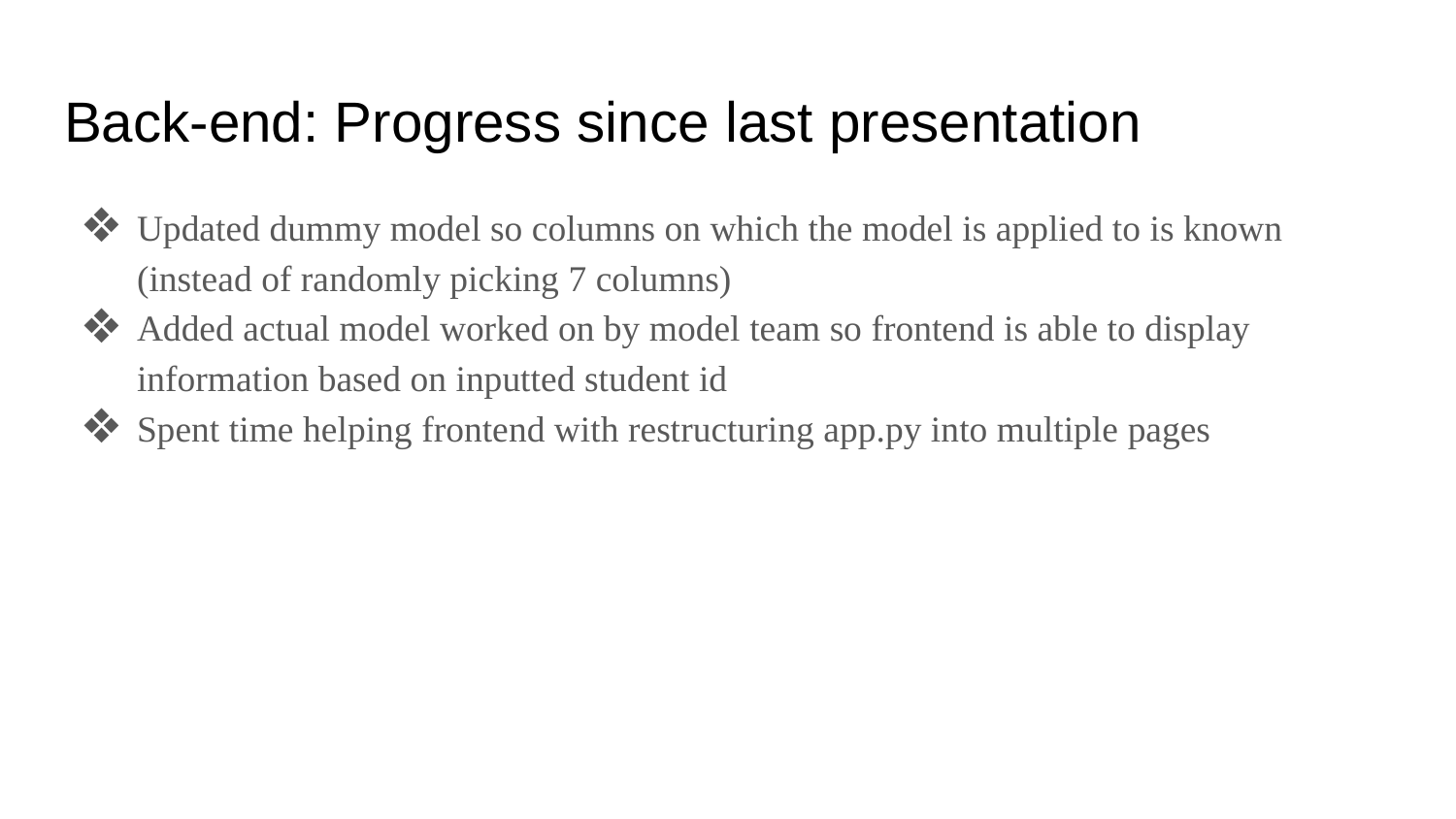

Back-end: Progress since last presentation
Updated dummy model so columns on which the model is applied to is known (instead of randomly picking 7 columns)
Added actual model worked on by model team so frontend is able to display information based on inputted student id
Spent time helping frontend with restructuring app.py into multiple pages